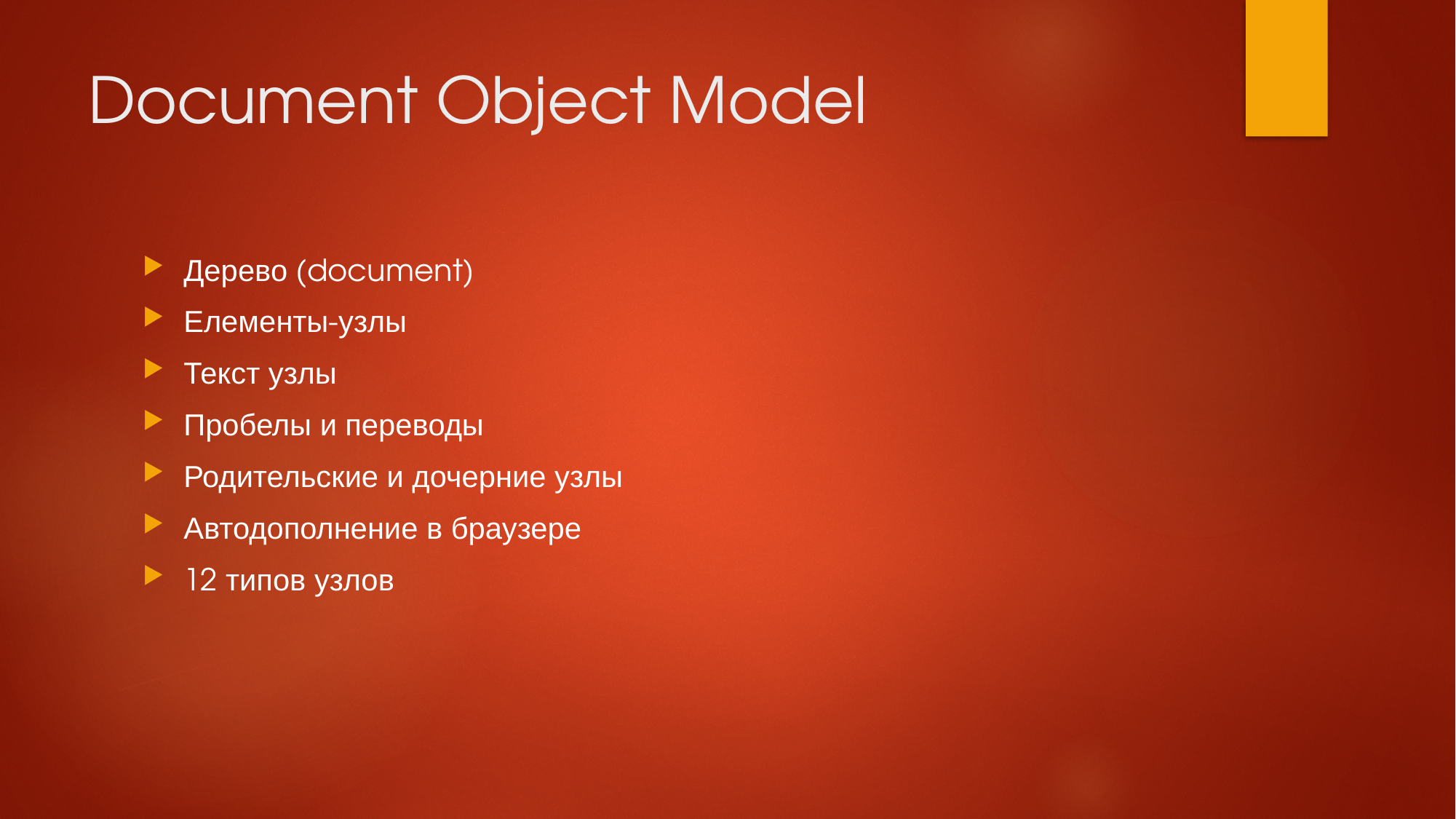

# Document Object Model
Дерево (document)
Елементы-узлы
Текст узлы
Пробелы и переводы
Родительские и дочерние узлы
Автодополнение в браузере
12 типов узлов